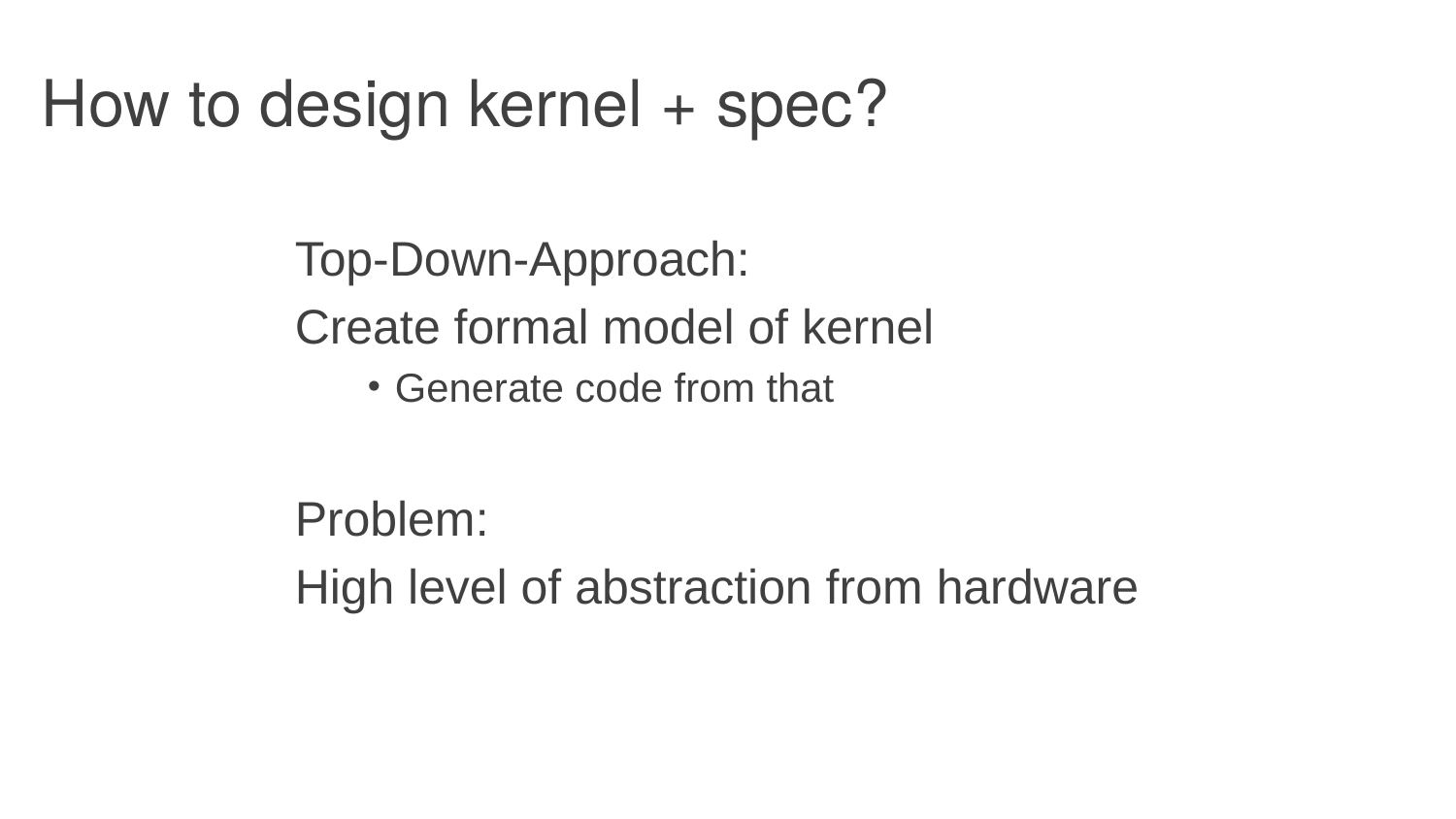

# How to design kernel + spec?
Top-Down-Approach:
Create formal model of kernel
Generate code from that

Problem:
High level of abstraction from hardware